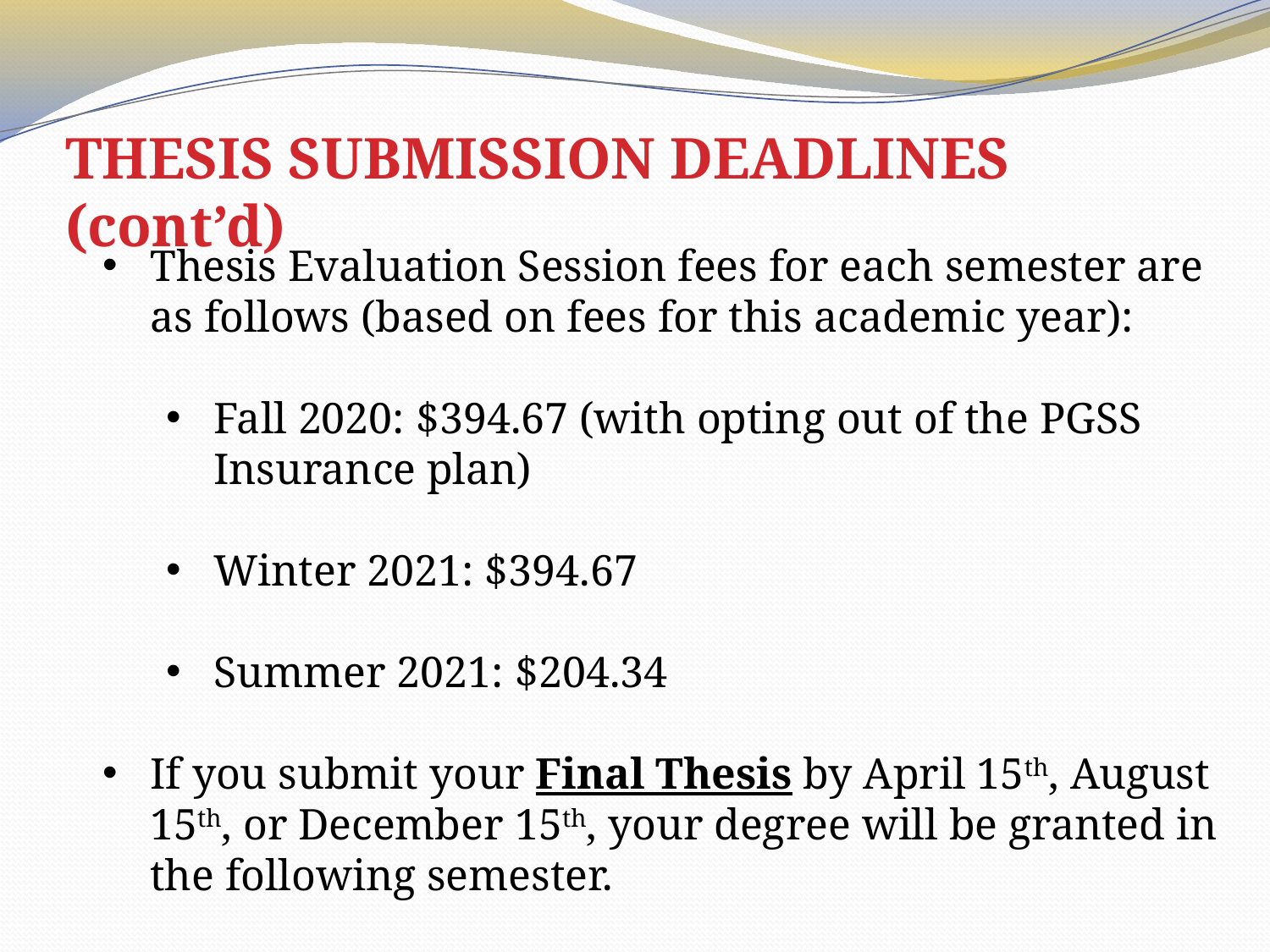

THESIS SUBMISSION DEADLINES (cont’d)
Thesis Evaluation Session fees for each semester are as follows (based on fees for this academic year):

Fall 2020: $394.67 (with opting out of the PGSS Insurance plan)

Winter 2021: $394.67

Summer 2021: $204.34

If you submit your Final Thesis by April 15th, August 15th, or December 15th, your degree will be granted in the following semester.